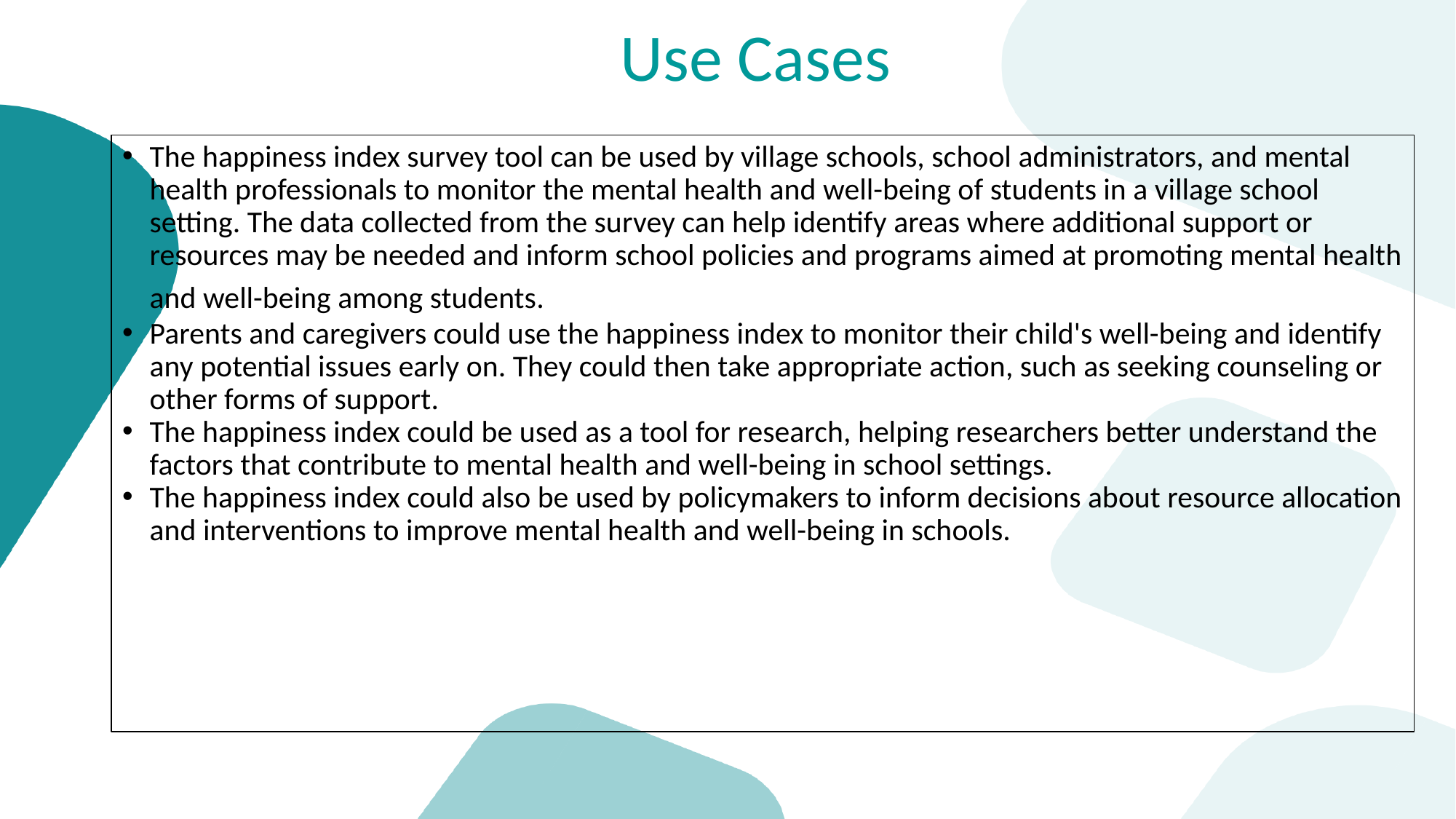

# Use Cases
The happiness index survey tool can be used by village schools, school administrators, and mental health professionals to monitor the mental health and well-being of students in a village school setting. The data collected from the survey can help identify areas where additional support or resources may be needed and inform school policies and programs aimed at promoting mental health and well-being among students.
Parents and caregivers could use the happiness index to monitor their child's well-being and identify any potential issues early on. They could then take appropriate action, such as seeking counseling or other forms of support.
The happiness index could be used as a tool for research, helping researchers better understand the factors that contribute to mental health and well-being in school settings.
The happiness index could also be used by policymakers to inform decisions about resource allocation and interventions to improve mental health and well-being in schools.